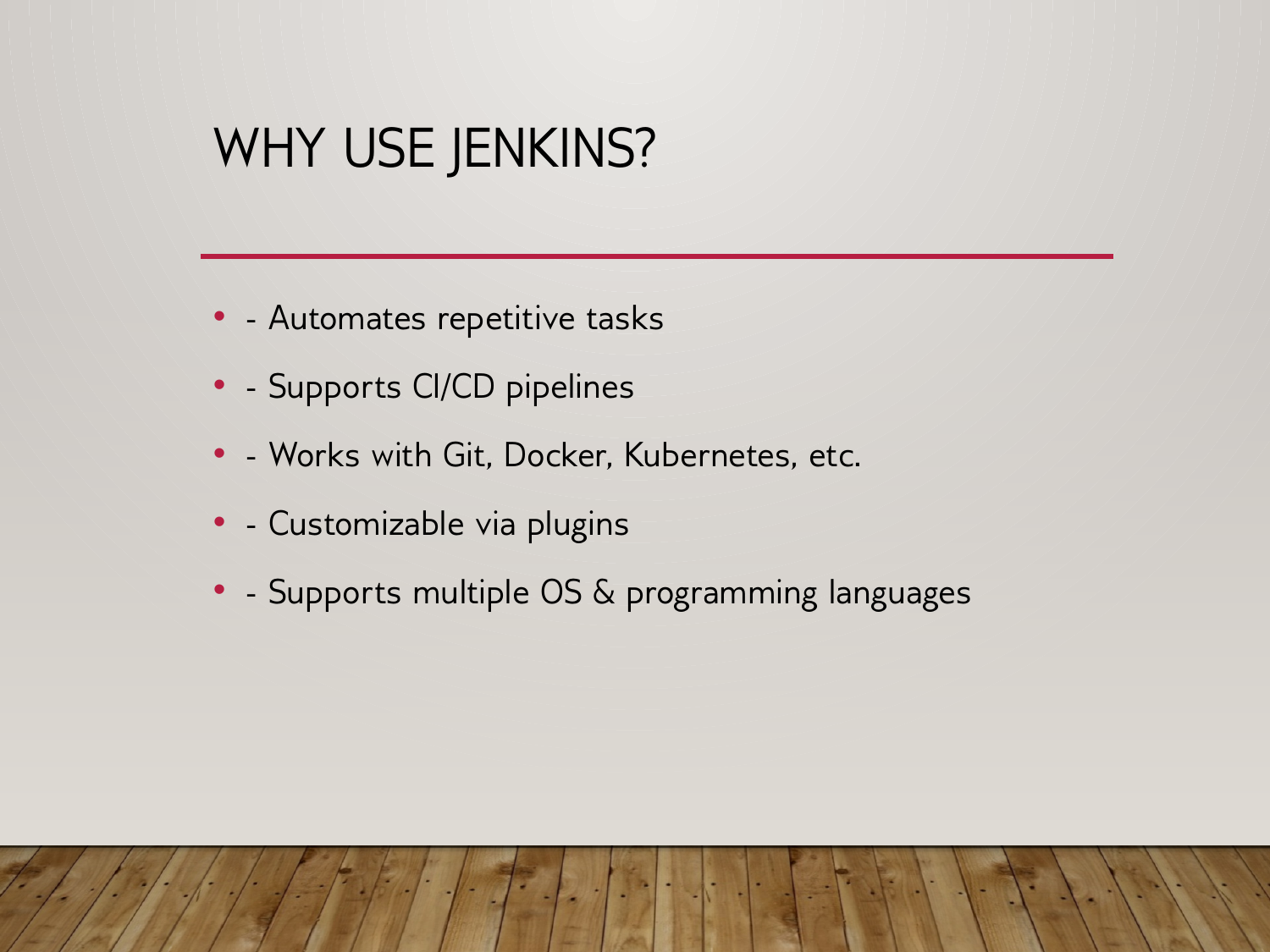

# Why Use Jenkins?
- Automates repetitive tasks
- Supports CI/CD pipelines
- Works with Git, Docker, Kubernetes, etc.
- Customizable via plugins
- Supports multiple OS & programming languages